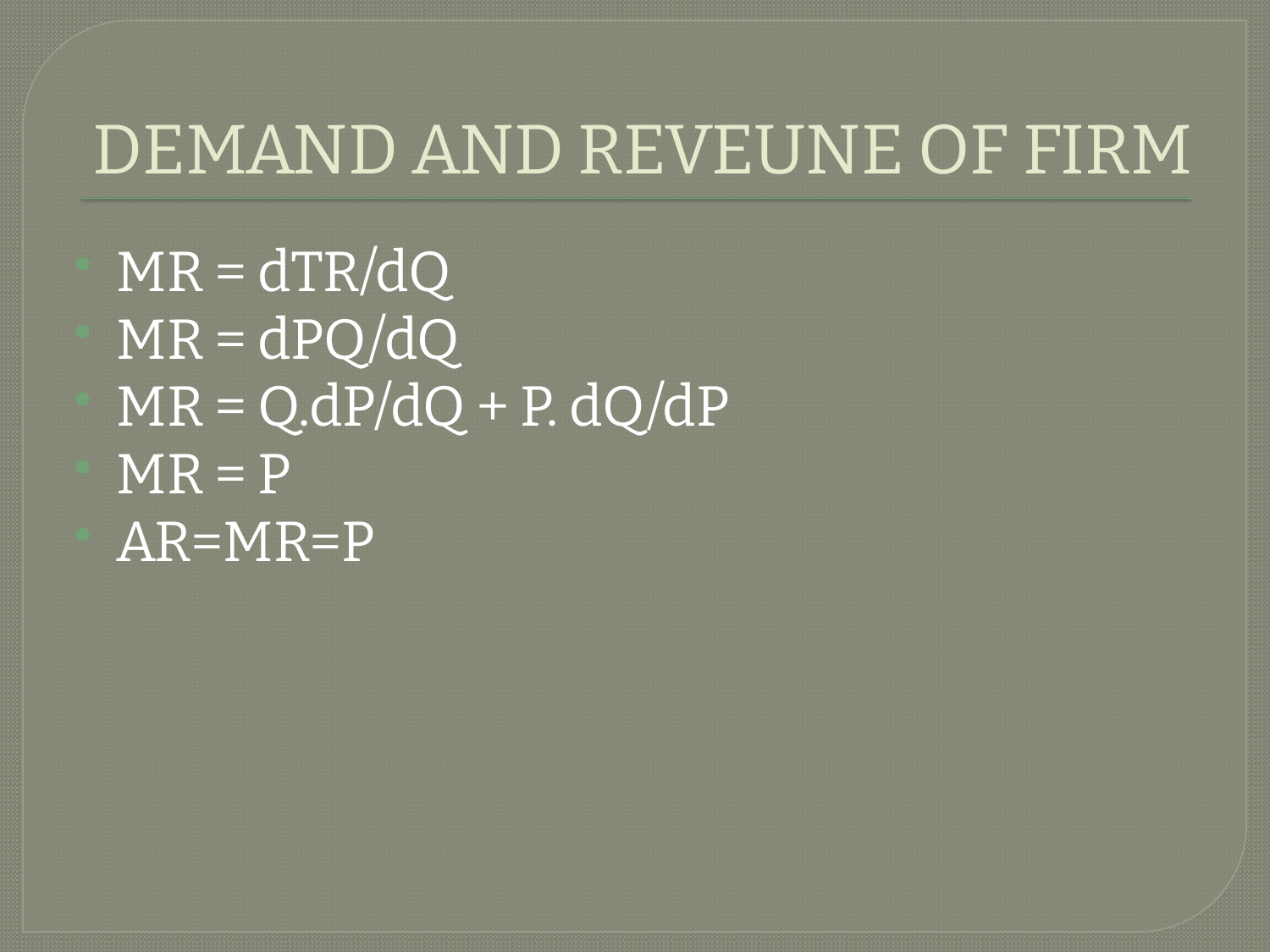

# DEMAND AND REVEUNE OF FIRM
MR = dTR/dQ
MR = dPQ/dQ
MR = Q.dP/dQ + P. dQ/dP
MR = P
AR=MR=P